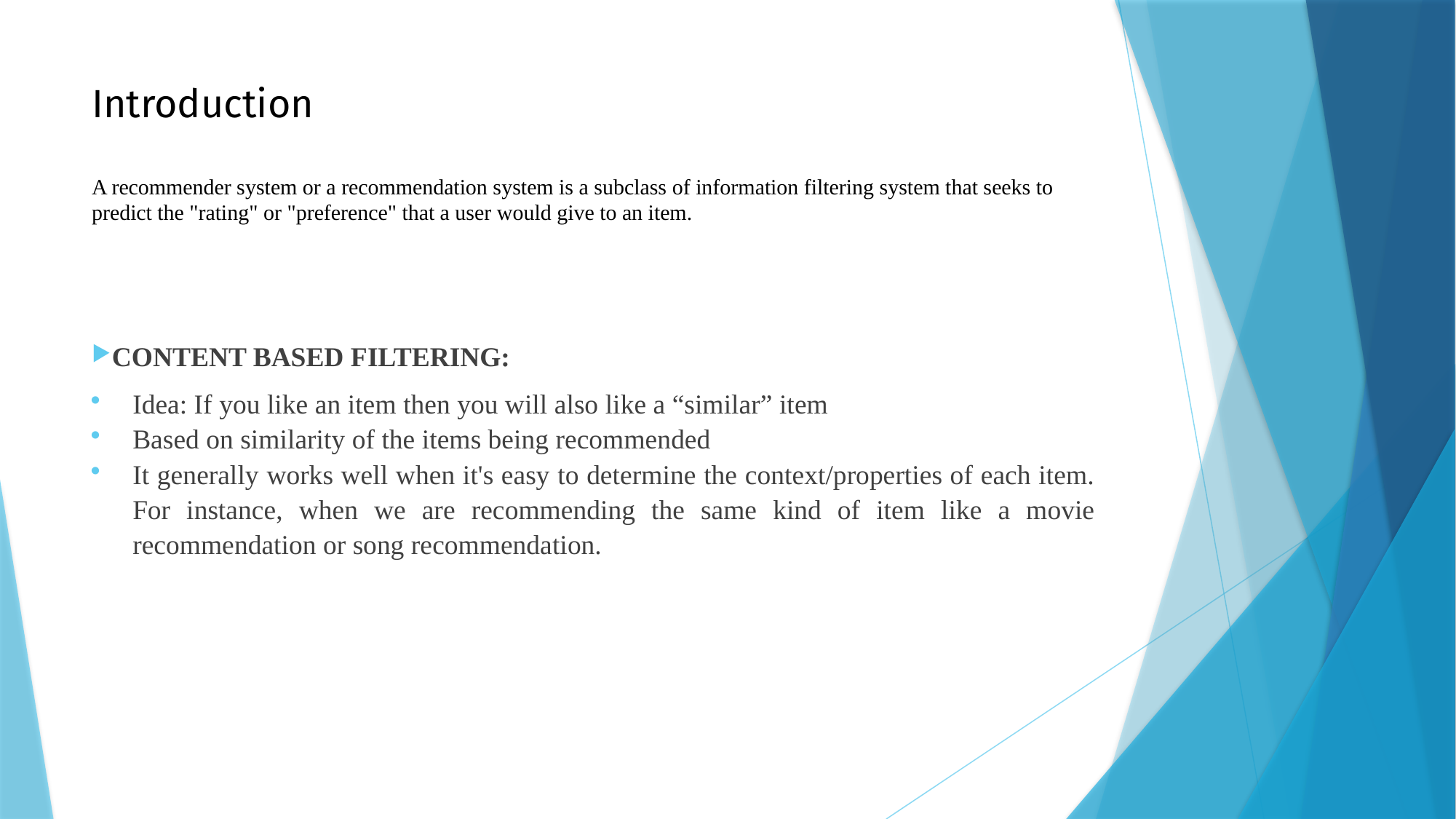

# Introduction A recommender system or a recommendation system is a subclass of information filtering system that seeks to predict the "rating" or "preference" that a user would give to an item.
CONTENT BASED FILTERING:
Idea: If you like an item then you will also like a “similar” item
Based on similarity of the items being recommended
It generally works well when it's easy to determine the context/properties of each item. For instance, when we are recommending the same kind of item like a movie recommendation or song recommendation.